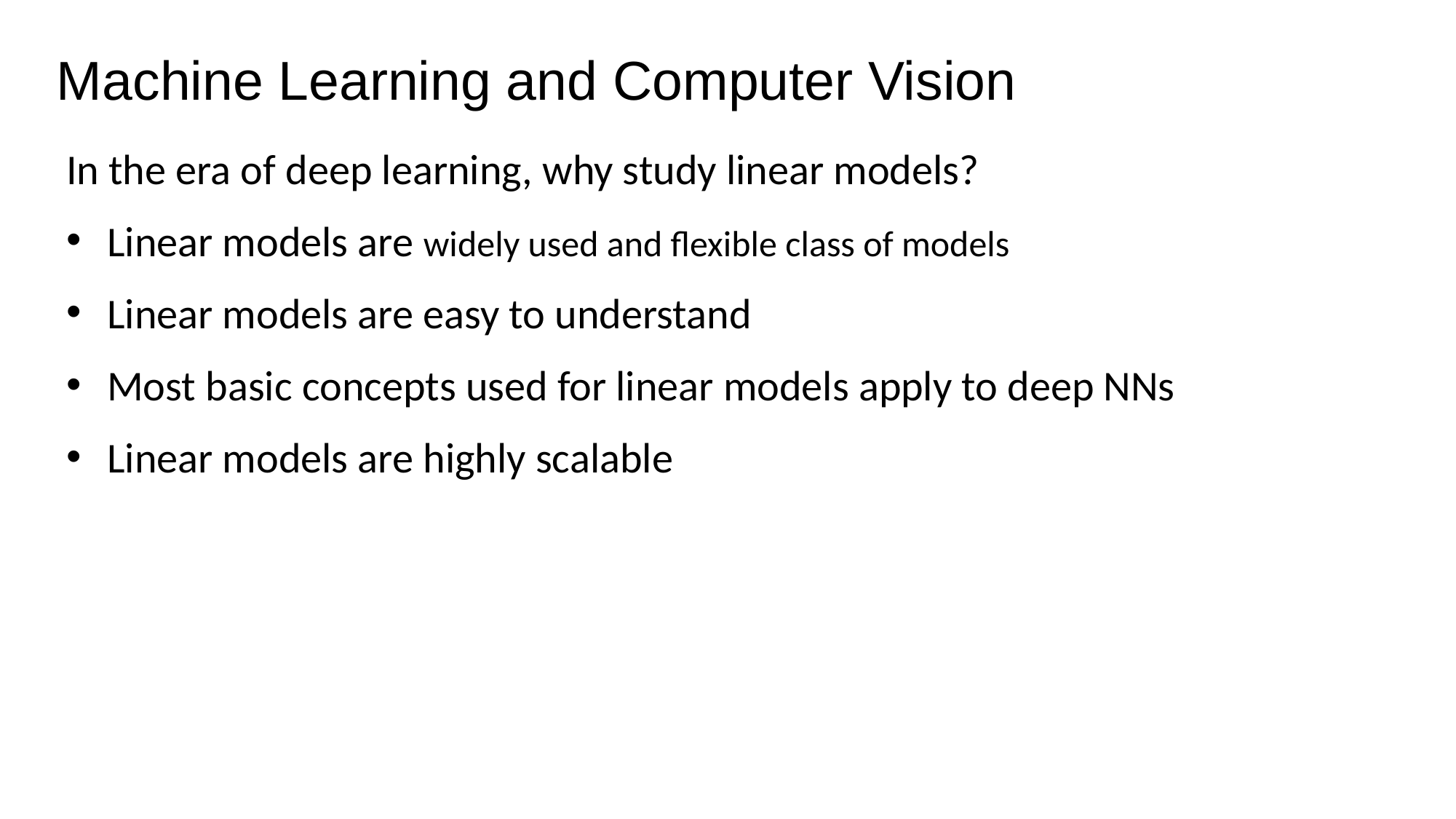

# Machine Learning and Computer Vision
In the era of deep learning, why study linear models?
Linear models are widely used and flexible class of models
Linear models are easy to understand
Most basic concepts used for linear models apply to deep NNs
Linear models are highly scalable